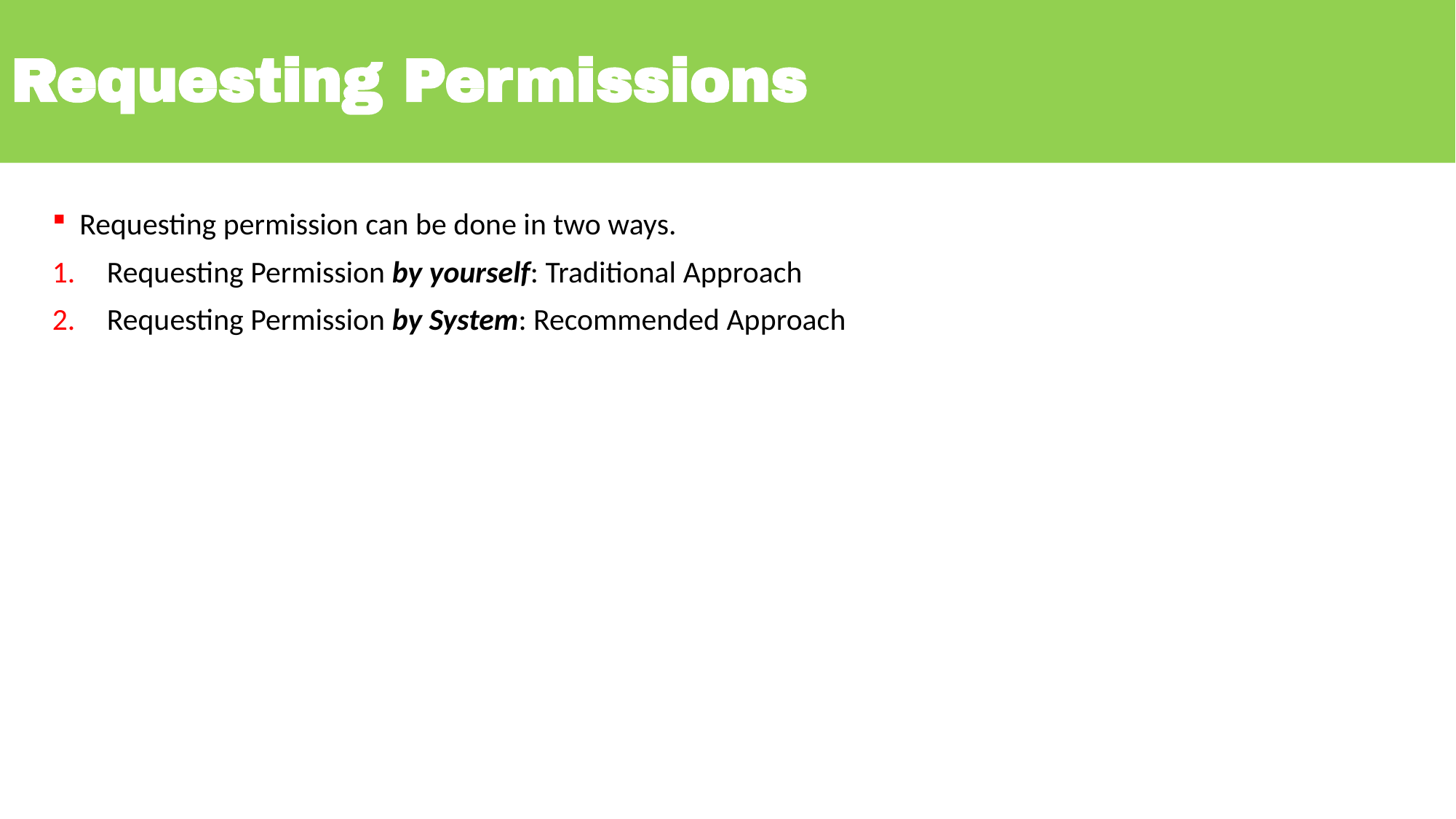

# Requesting Permissions
Requesting permission can be done in two ways.
Requesting Permission by yourself: Traditional Approach
Requesting Permission by System: Recommended Approach